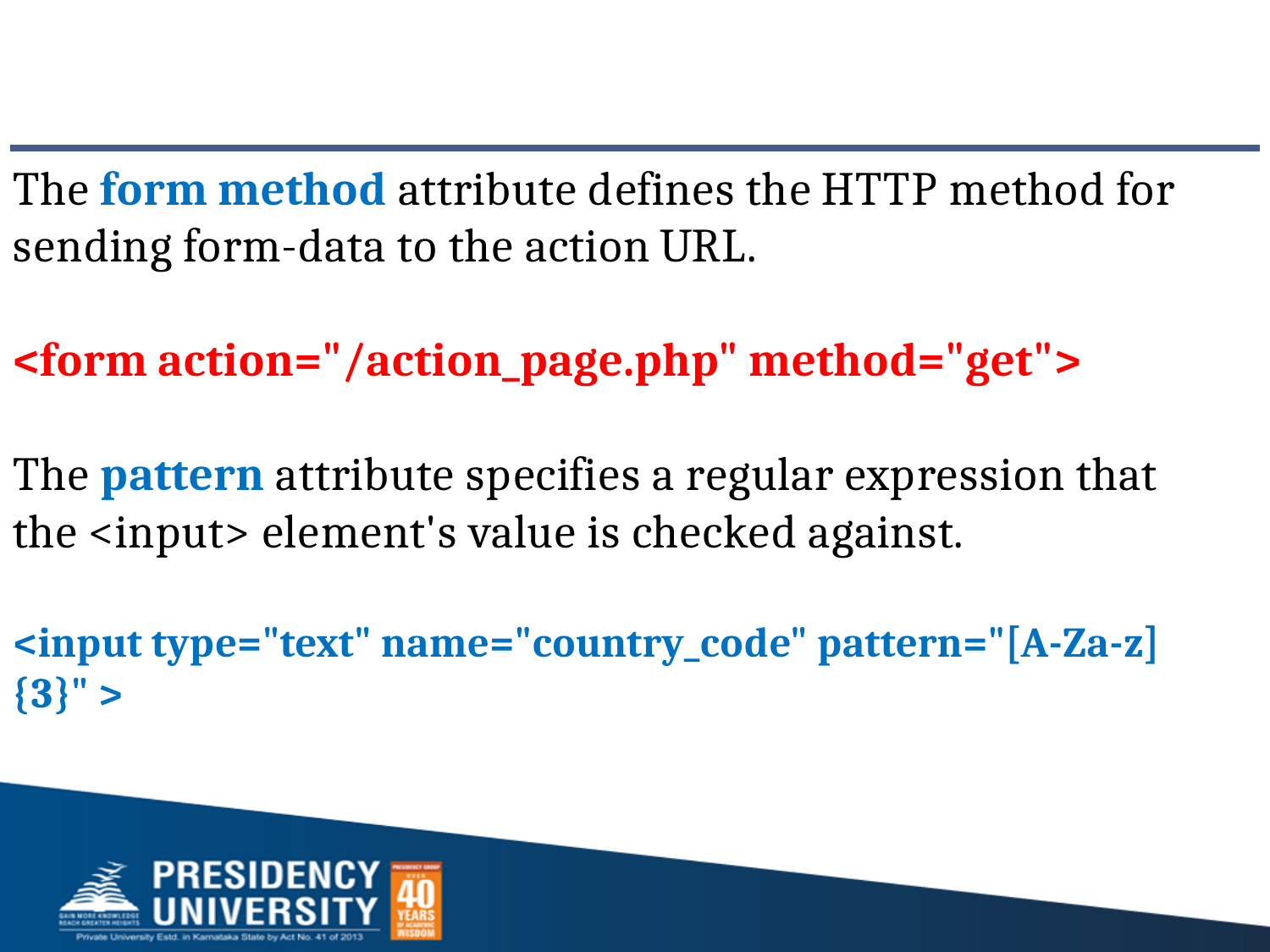

The form method attribute defines the HTTP method for sending form-data to the action URL.

<form action="/action_page.php" method="get">

The pattern attribute specifies a regular expression that the <input> element's value is checked against.

<input type="text" name="country_code" pattern="[A-Za-z]{3}" >